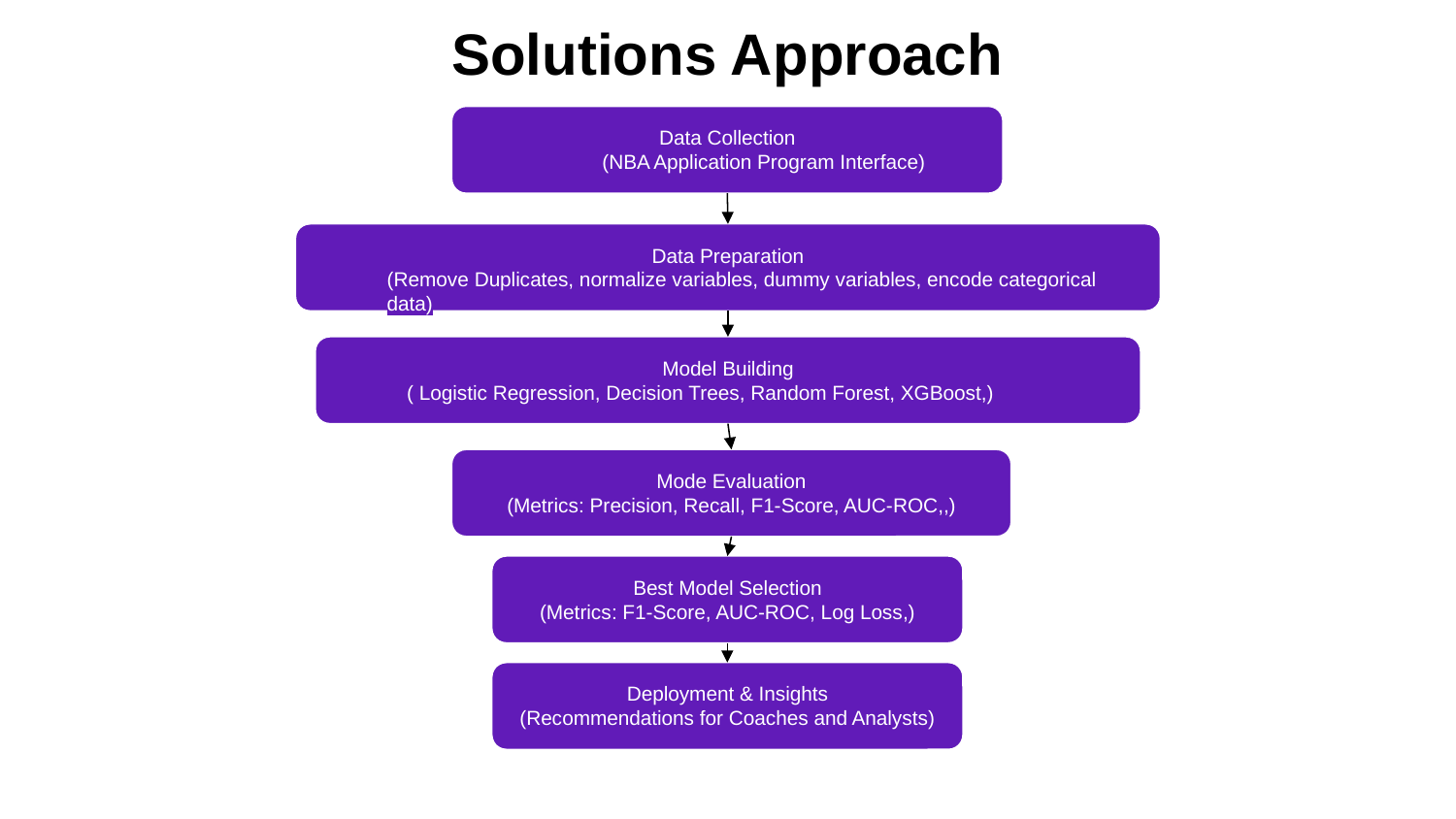

# Solutions Approach
Data Collection
(NBA Application Program Interface)
Data Preparation
(Remove Duplicates, normalize variables, dummy variables, encode categorical data)
Model Building
( Logistic Regression, Decision Trees, Random Forest, XGBoost,)
Mode Evaluation
(Metrics: Precision, Recall, F1-Score, AUC-ROC,,)
Best Model Selection
(Metrics: F1-Score, AUC-ROC, Log Loss,)

Deployment & Insights
(Recommendations for Coaches and Analysts)